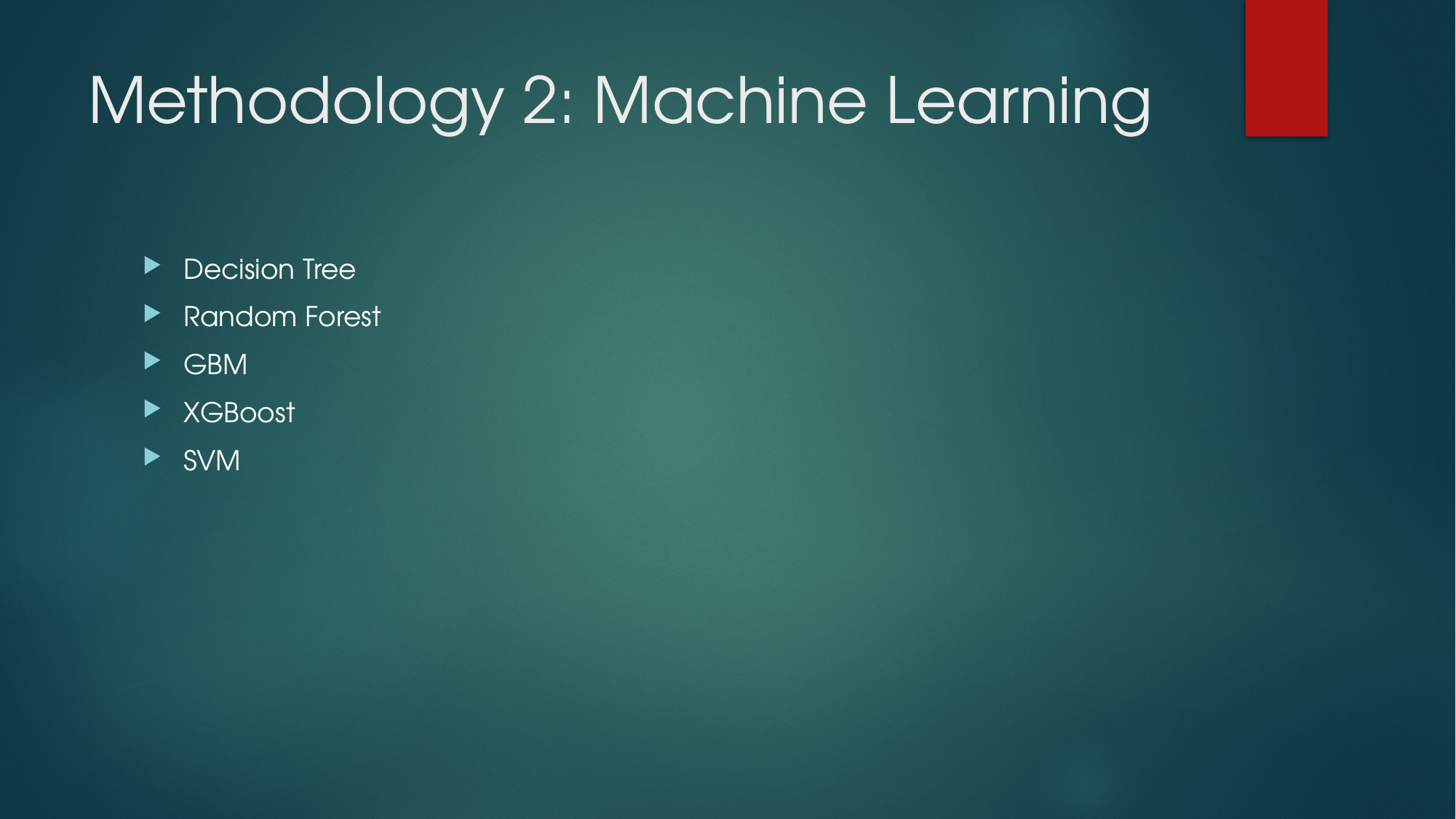

# Methodology 2: Machine Learning

Decision Tree
Random Forest
GBM
XGBoost
SVM